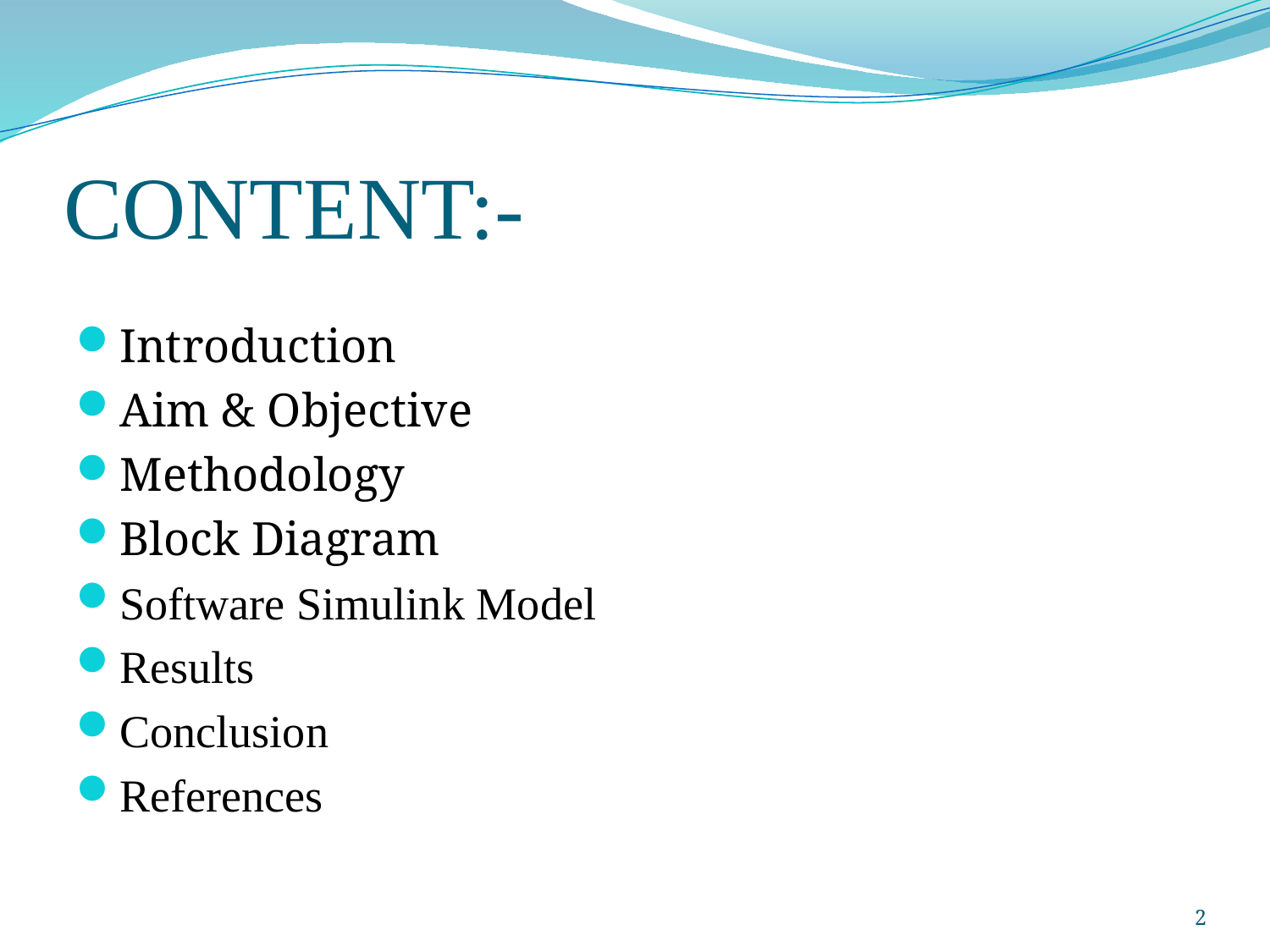

# CONTENT:-
Introduction
Aim & Objective
Methodology
Block Diagram
Software Simulink Model
Results
Conclusion
References
2